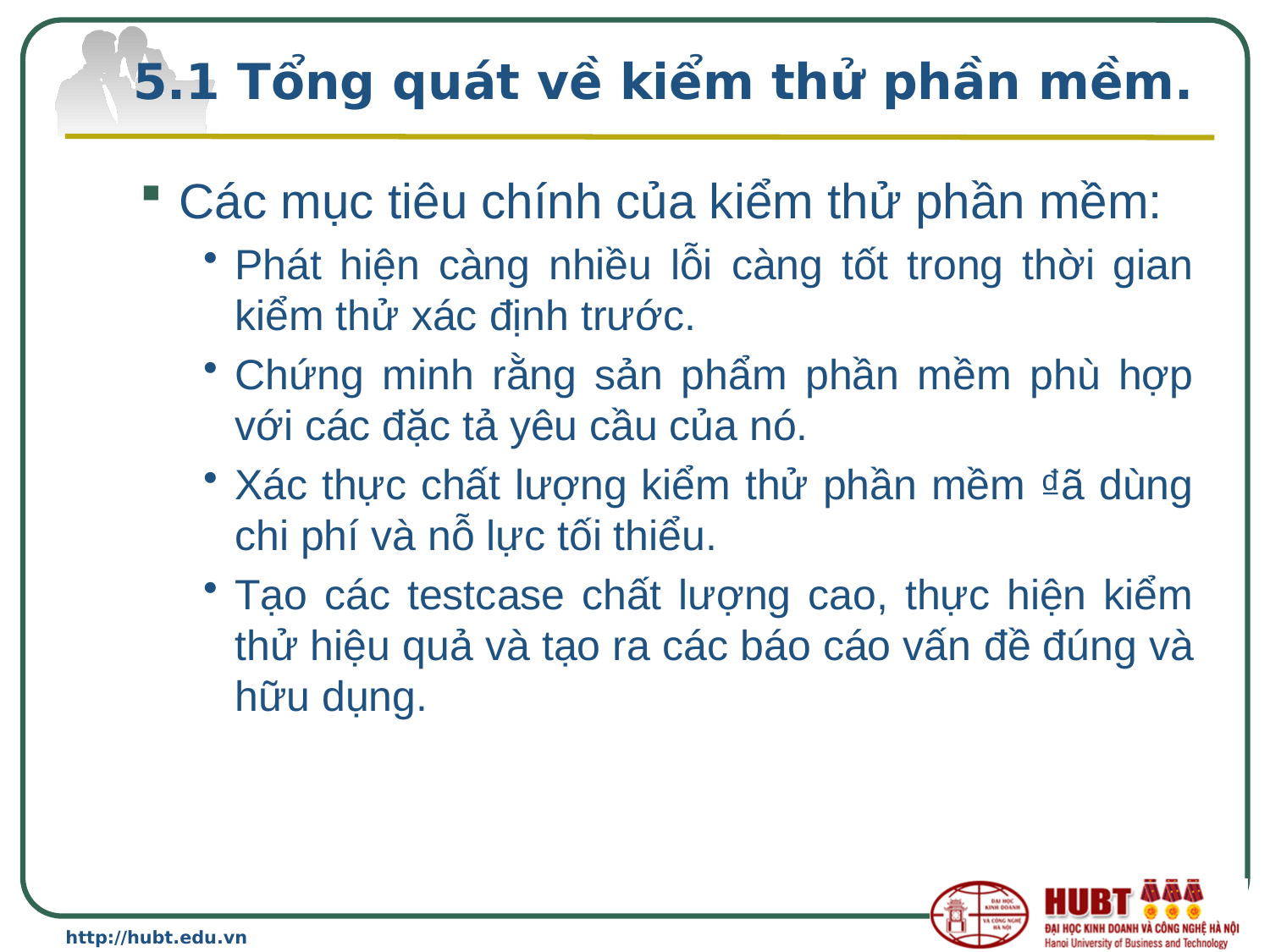

# 5.1 Tổng quát về kiểm thử phần mềm.
Các mục tiêu chính của kiểm thử phần mềm:
Phát hiện càng nhiều lỗi càng tốt trong thời gian kiểm thử xác định trước.
Chứng minh rằng sản phẩm phần mềm phù hợp với các đặc tả yêu cầu của nó.
Xác thực chất lượng kiểm thử phần mềm ₫ã dùng chi phí và nỗ lực tối thiểu.
Tạo các testcase chất lượng cao, thực hiện kiểm thử hiệu quả và tạo ra các báo cáo vấn đề đúng và hữu dụng.
http://hubt.edu.vn